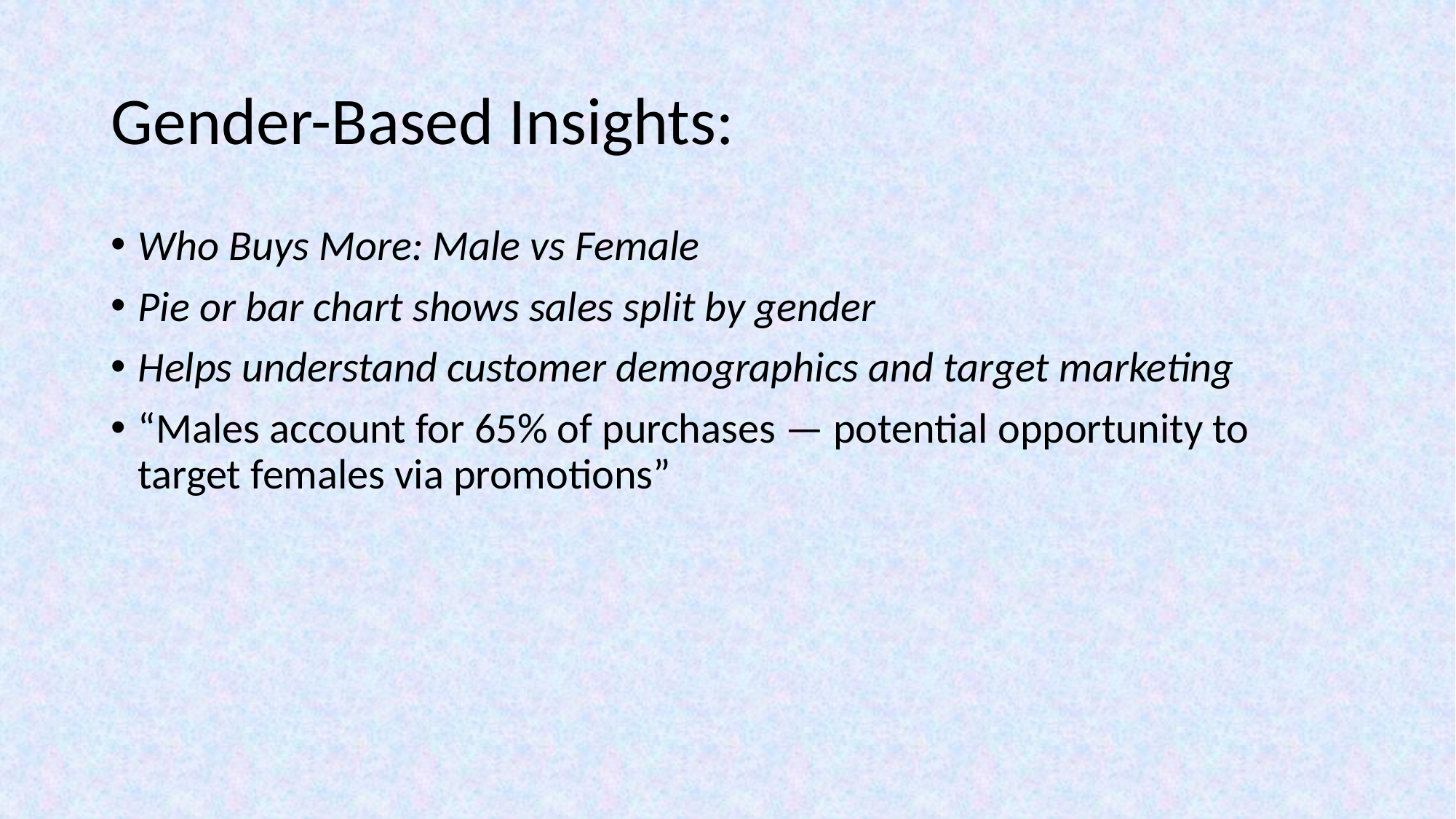

# Gender-Based Insights:
Who Buys More: Male vs Female
Pie or bar chart shows sales split by gender
Helps understand customer demographics and target marketing
“Males account for 65% of purchases — potential opportunity to target females via promotions”